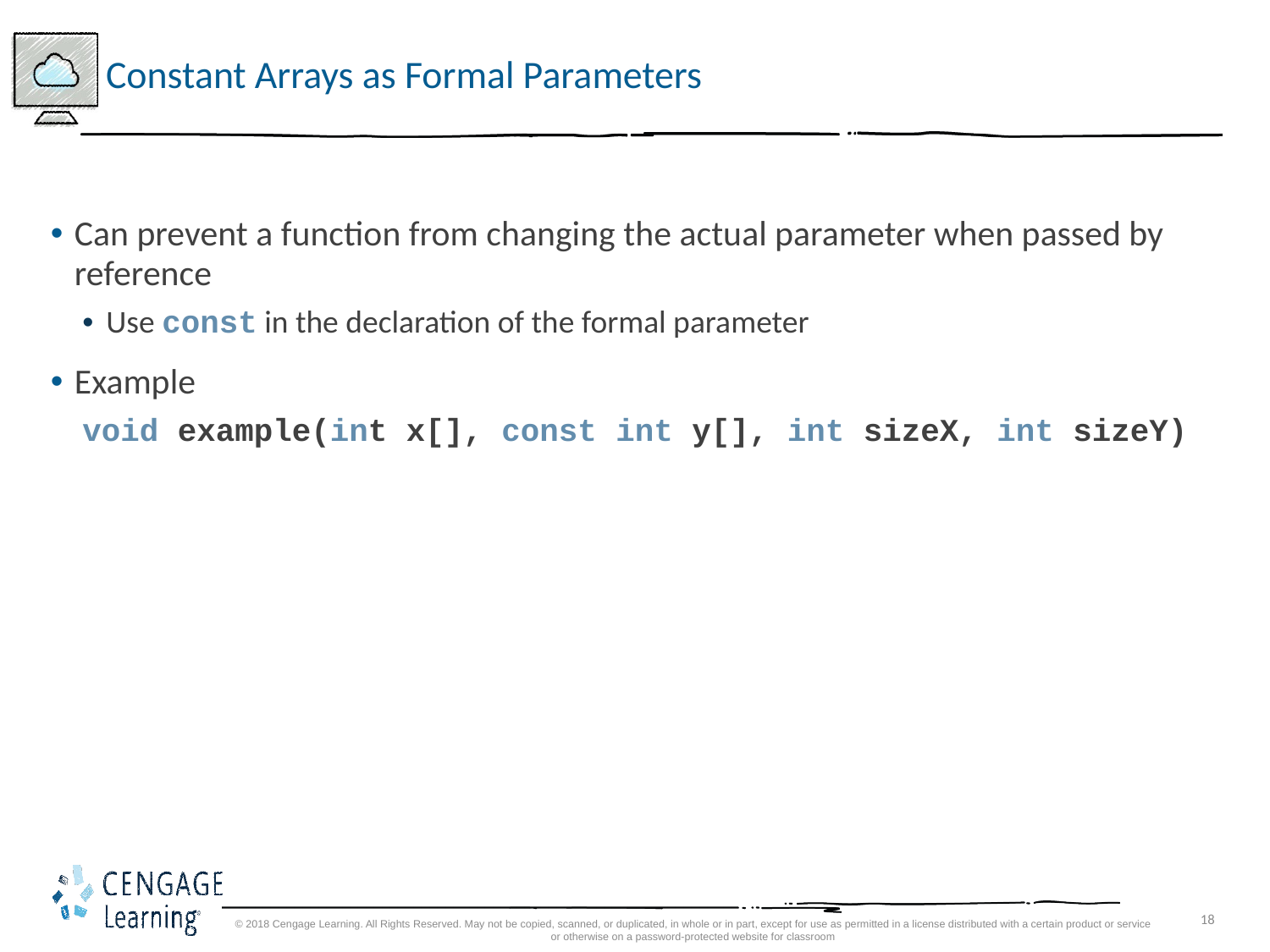

# Constant Arrays as Formal Parameters
Can prevent a function from changing the actual parameter when passed by reference
Use const in the declaration of the formal parameter
Example
void example(int x[], const int y[], int sizeX, int sizeY)

© 2018 Cengage Learning. All Rights Reserved. May not be copied, scanned, or duplicated, in whole or in part, except for use as permitted in a license distributed with a certain product or service or otherwise on a password-protected website for classroom